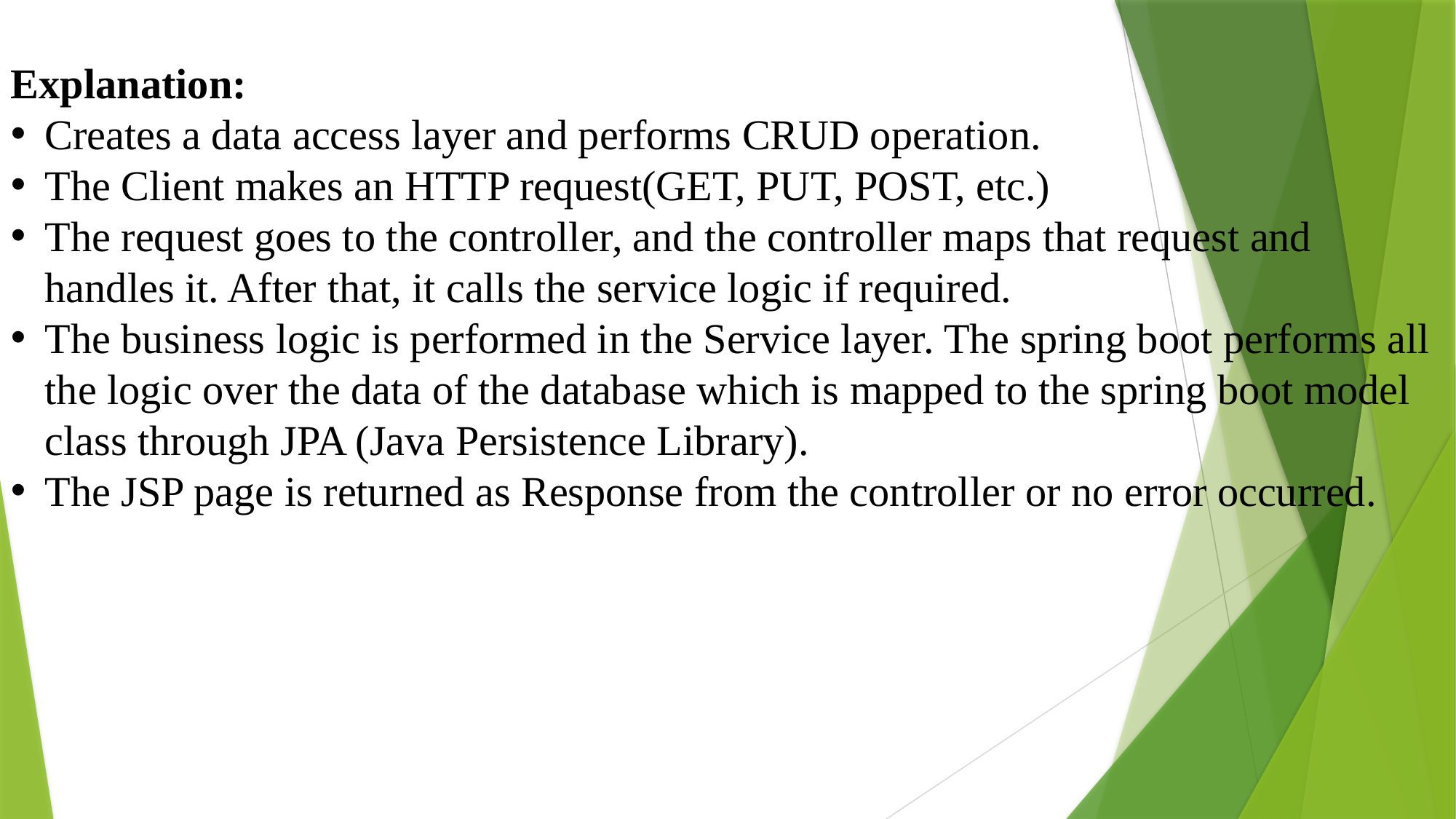

Explanation:
Creates a data access layer and performs CRUD operation.
The Client makes an HTTP request(GET, PUT, POST, etc.)
The request goes to the controller, and the controller maps that request and handles it. After that, it calls the service logic if required.
The business logic is performed in the Service layer. The spring boot performs all the logic over the data of the database which is mapped to the spring boot model class through JPA (Java Persistence Library).
The JSP page is returned as Response from the controller or no error occurred.